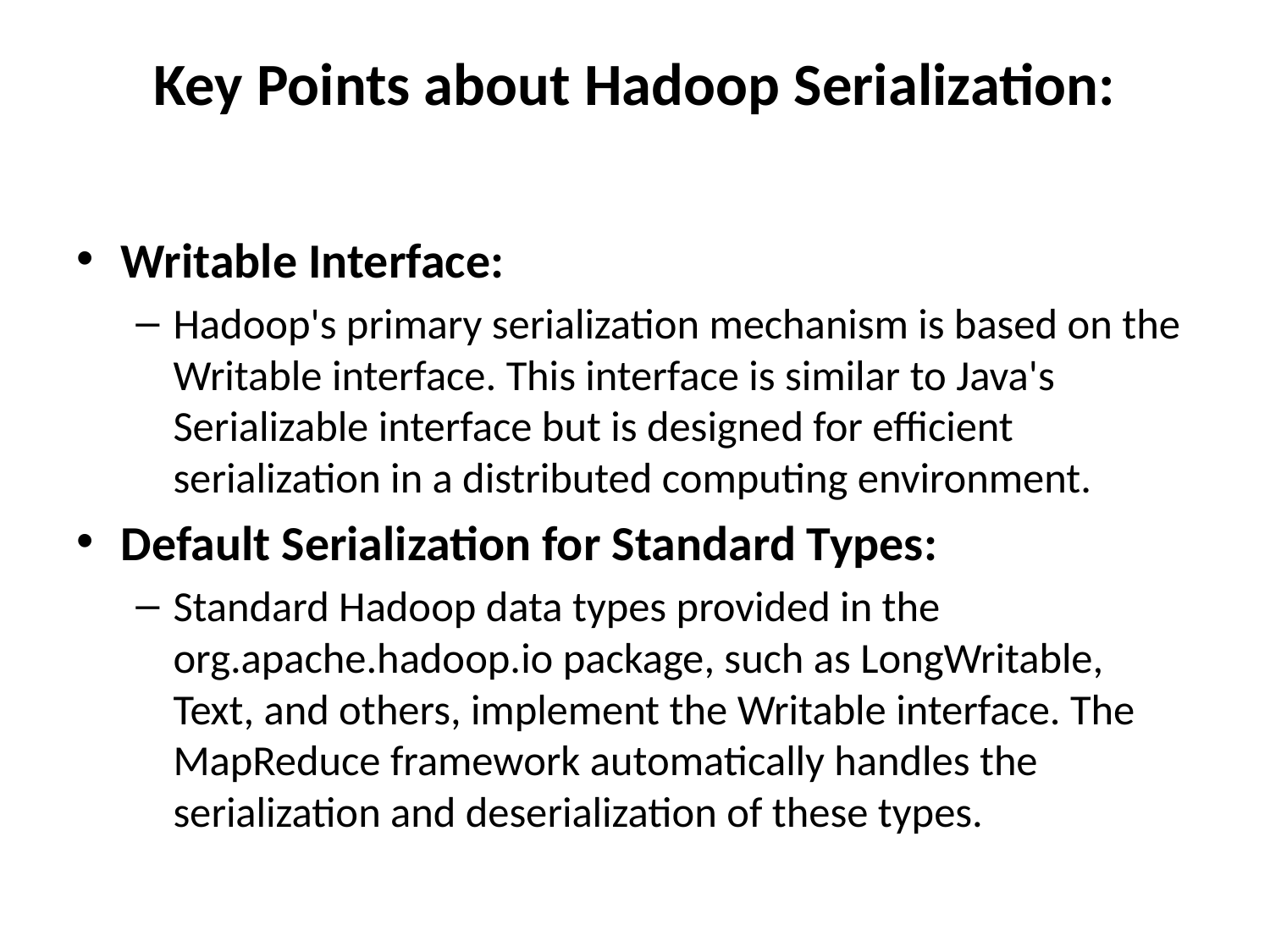

# Key Points about Hadoop Serialization:
Writable Interface:
Hadoop's primary serialization mechanism is based on the Writable interface. This interface is similar to Java's Serializable interface but is designed for efficient serialization in a distributed computing environment.
Default Serialization for Standard Types:
Standard Hadoop data types provided in the org.apache.hadoop.io package, such as LongWritable, Text, and others, implement the Writable interface. The MapReduce framework automatically handles the serialization and deserialization of these types.